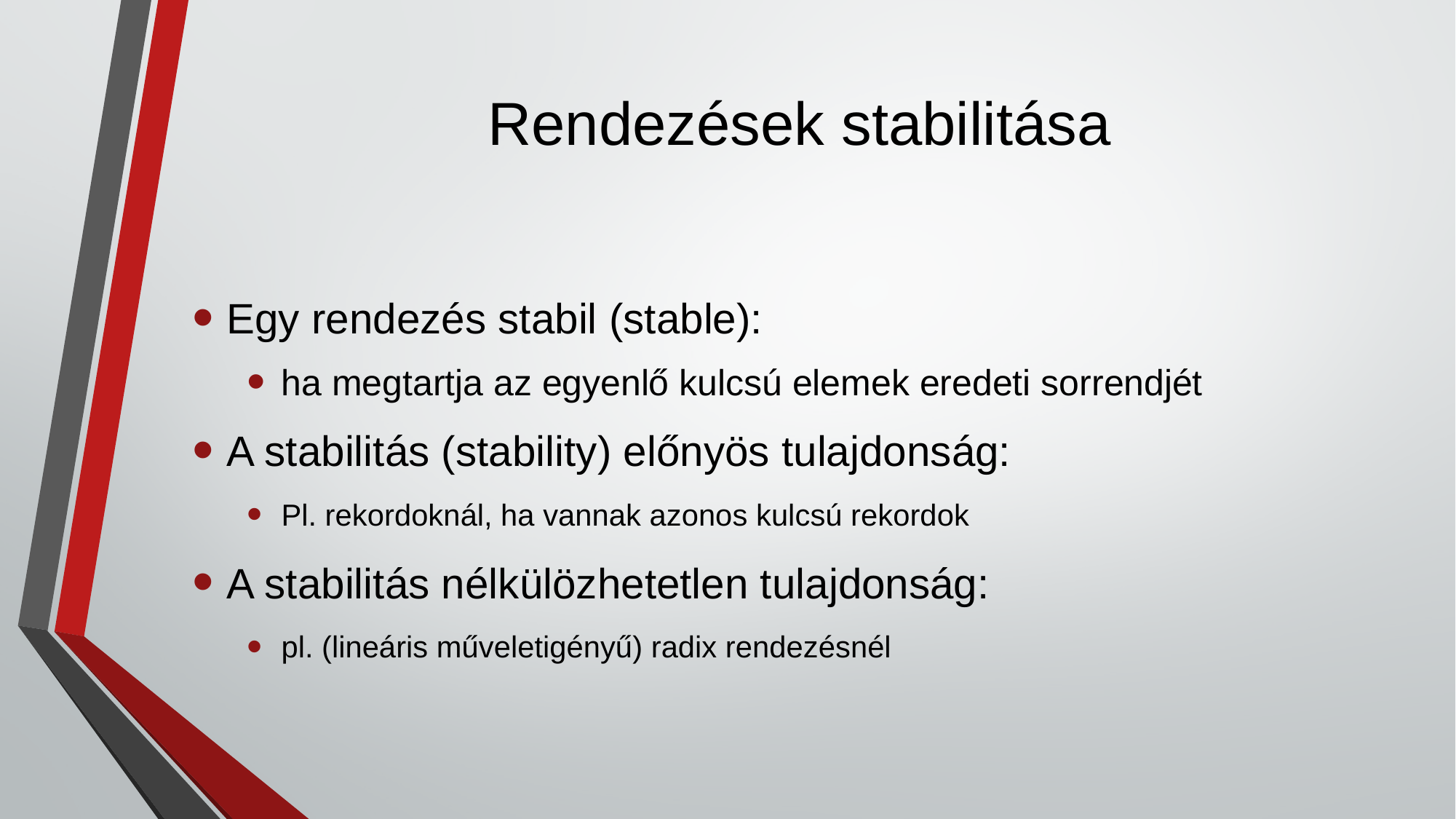

# Rendezések stabilitása
Egy rendezés stabil (stable):
ha megtartja az egyenlő kulcsú elemek eredeti sorrendjét
A stabilitás (stability) előnyös tulajdonság:
Pl. rekordoknál, ha vannak azonos kulcsú rekordok
A stabilitás nélkülözhetetlen tulajdonság:
pl. (lineáris műveletigényű) radix rendezésnél